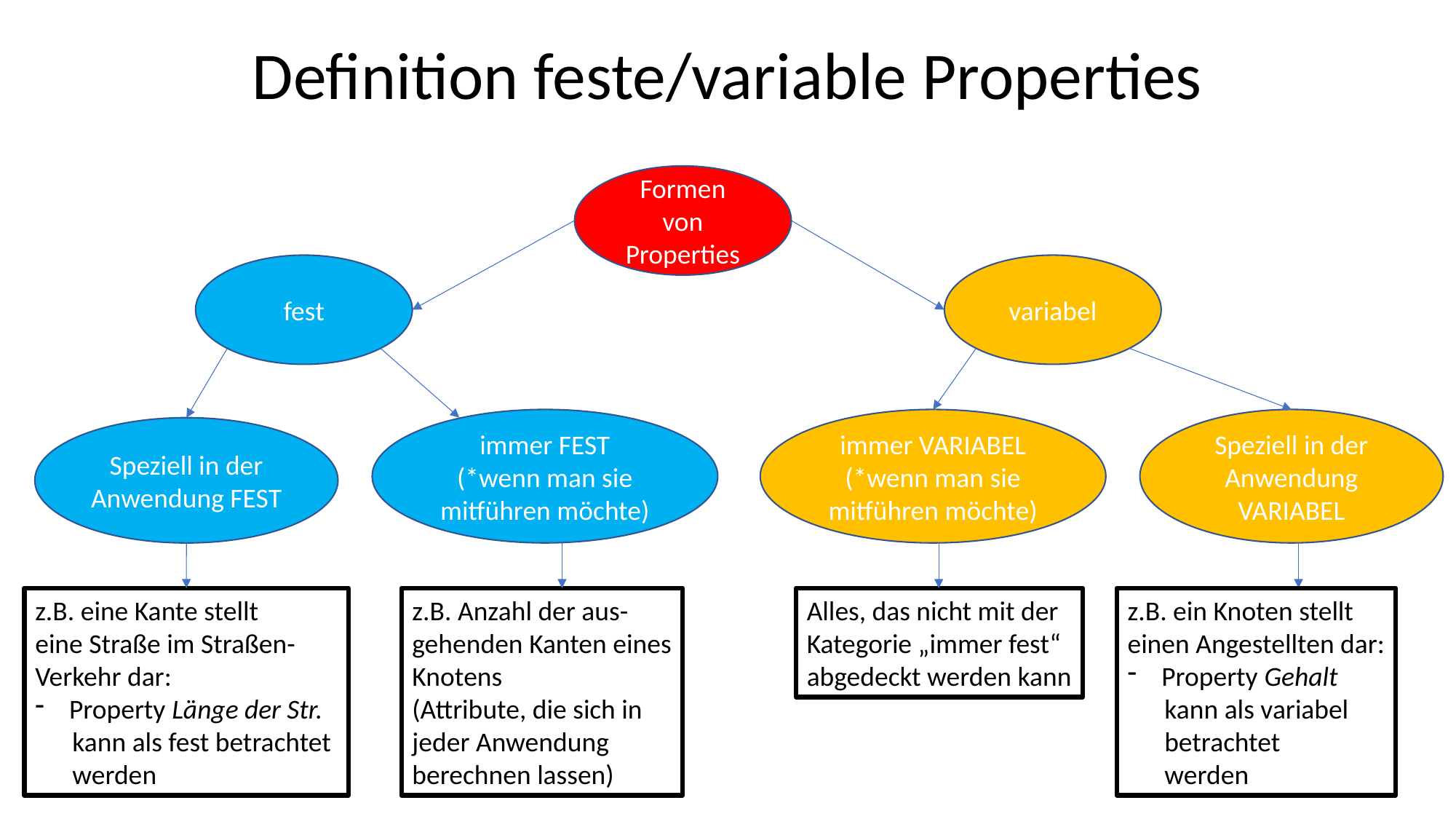

# Definition feste/variable Properties
Formen von Properties
fest
variabel
immer FEST
(*wenn man sie mitführen möchte)
immer VARIABEL
(*wenn man sie mitführen möchte)
Speziell in der Anwendung VARIABEL
Speziell in der Anwendung FEST
z.B. eine Kante stellt
eine Straße im Straßen-
Verkehr dar:
Property Länge der Str.
      kann als fest betrachtet
      werden
z.B. Anzahl der aus-
gehenden Kanten eines
Knotens
(Attribute, die sich in
jeder Anwendung
berechnen lassen)
Alles, das nicht mit der
Kategorie „immer fest“
abgedeckt werden kann
z.B. ein Knoten stellt
einen Angestellten dar:
Property Gehalt
      kann als variabel
      betrachtet
      werden